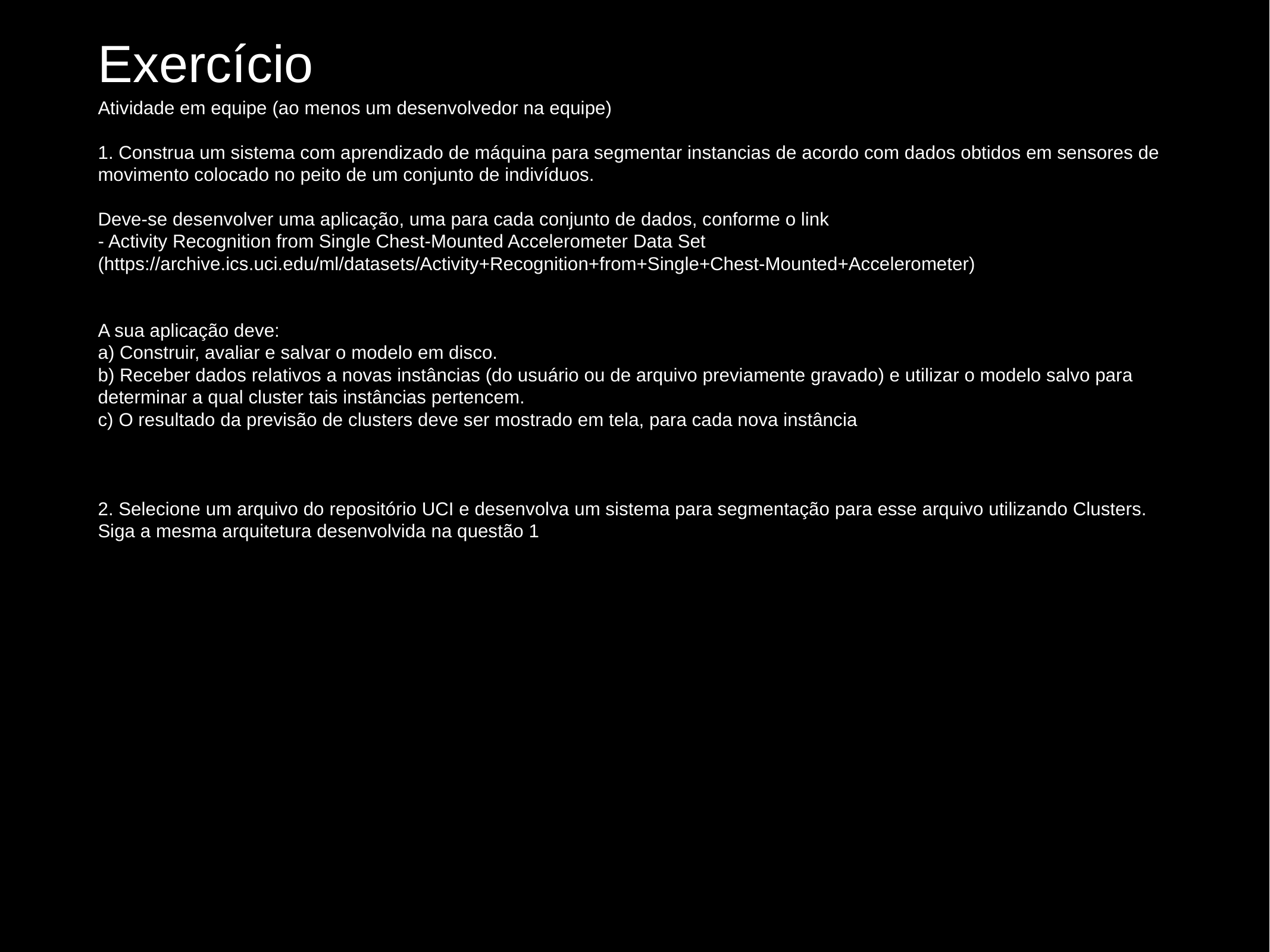

# Exercício
Atividade em equipe (ao menos um desenvolvedor na equipe)

1. Construa um sistema com aprendizado de máquina para segmentar instancias de acordo com dados obtidos em sensores de movimento colocado no peito de um conjunto de indivíduos.

Deve-se desenvolver uma aplicação, uma para cada conjunto de dados, conforme o link
- Activity Recognition from Single Chest-Mounted Accelerometer Data Set
(https://archive.ics.uci.edu/ml/datasets/Activity+Recognition+from+Single+Chest-Mounted+Accelerometer)

A sua aplicação deve:
a) Construir, avaliar e salvar o modelo em disco.
b) Receber dados relativos a novas instâncias (do usuário ou de arquivo previamente gravado) e utilizar o modelo salvo para determinar a qual cluster tais instâncias pertencem.
c) O resultado da previsão de clusters deve ser mostrado em tela, para cada nova instância

2. Selecione um arquivo do repositório UCI e desenvolva um sistema para segmentação para esse arquivo utilizando Clusters. Siga a mesma arquitetura desenvolvida na questão 1